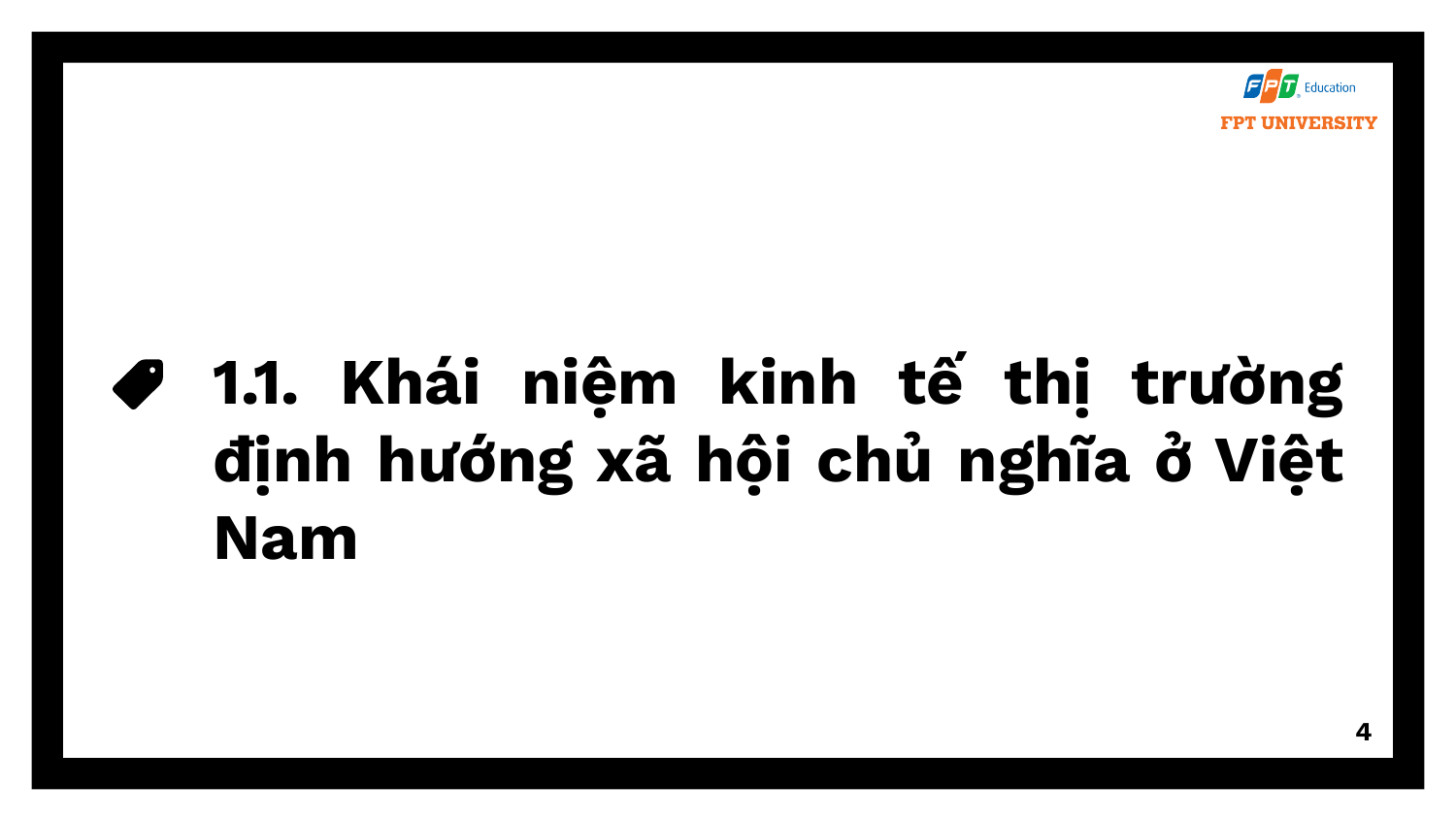

# 1.1. Khái niệm kinh tế thị trường định hướng xã hội chủ nghĩa ở Việt Nam

4